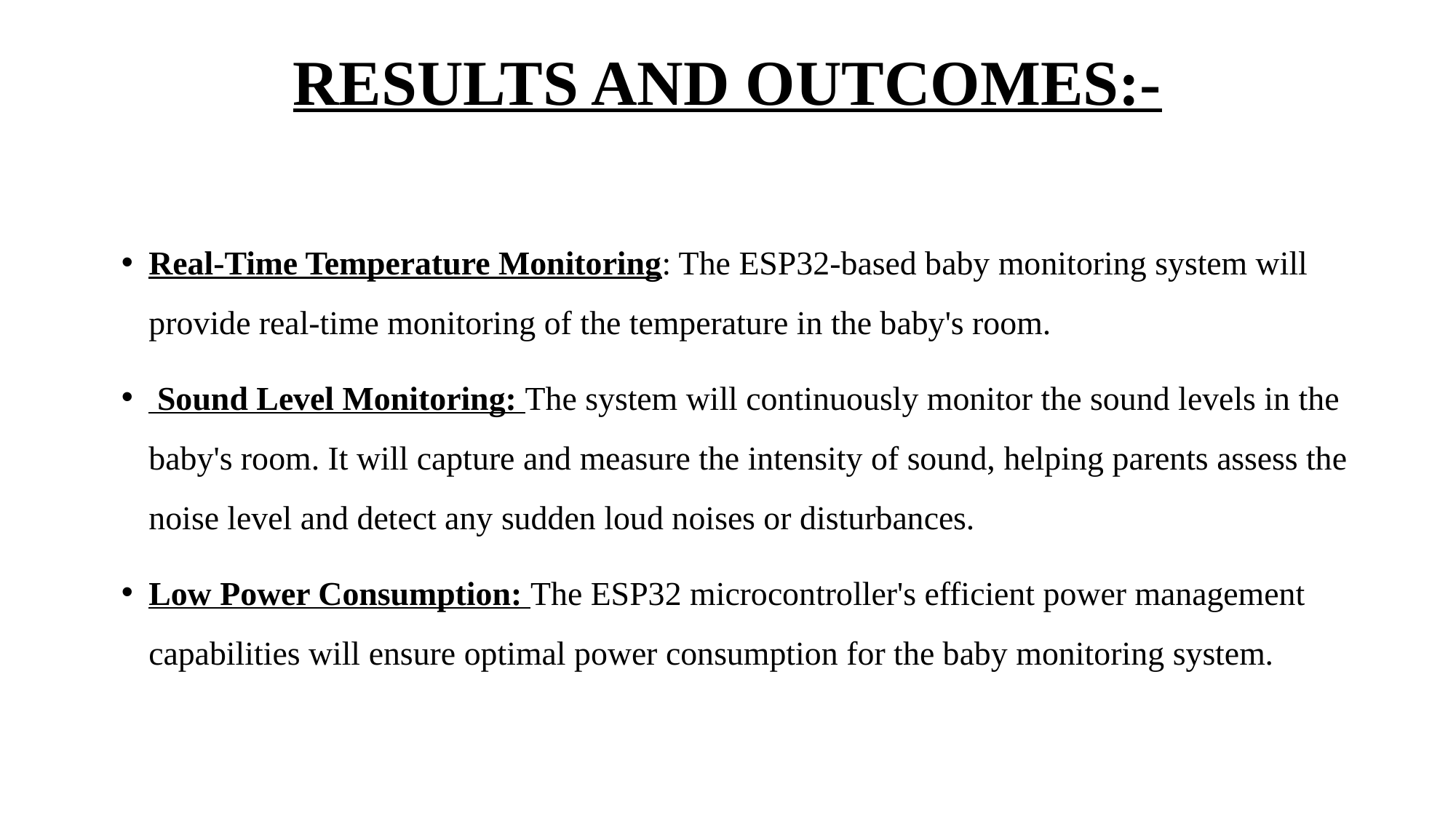

# RESULTS AND OUTCOMES:-
Real-Time Temperature Monitoring: The ESP32-based baby monitoring system will provide real-time monitoring of the temperature in the baby's room.
 Sound Level Monitoring: The system will continuously monitor the sound levels in the baby's room. It will capture and measure the intensity of sound, helping parents assess the noise level and detect any sudden loud noises or disturbances.
Low Power Consumption: The ESP32 microcontroller's efficient power management capabilities will ensure optimal power consumption for the baby monitoring system.